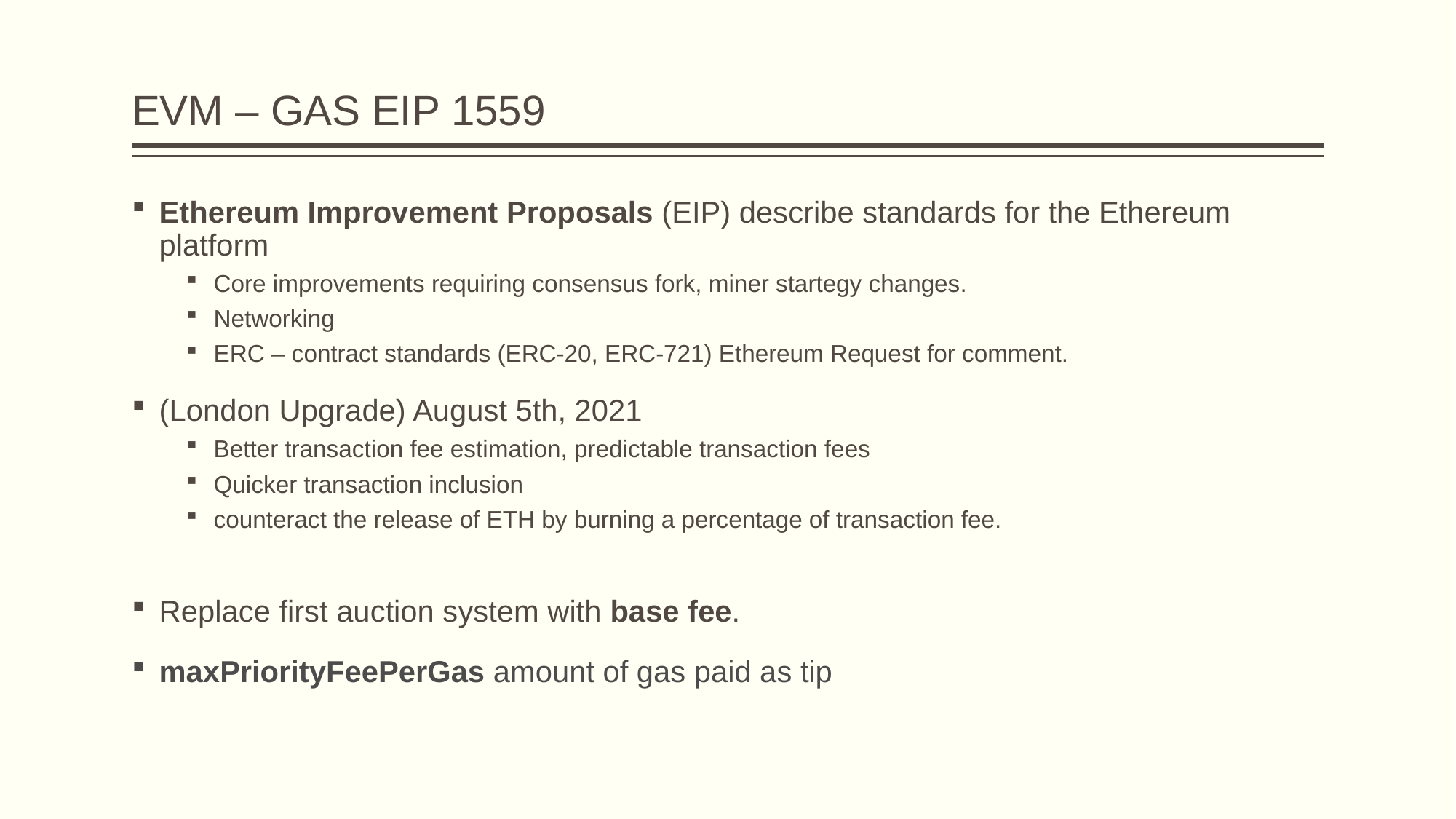

# EVM – GAS EIP 1559
Ethereum Improvement Proposals (EIP) describe standards for the Ethereum platform
Core improvements requiring consensus fork, miner startegy changes.
Networking
ERC – contract standards (ERC-20, ERC-721) Ethereum Request for comment.
(London Upgrade) August 5th, 2021
Better transaction fee estimation, predictable transaction fees
Quicker transaction inclusion
counteract the release of ETH by burning a percentage of transaction fee.

Replace first auction system with base fee.
maxPriorityFeePerGas amount of gas paid as tip